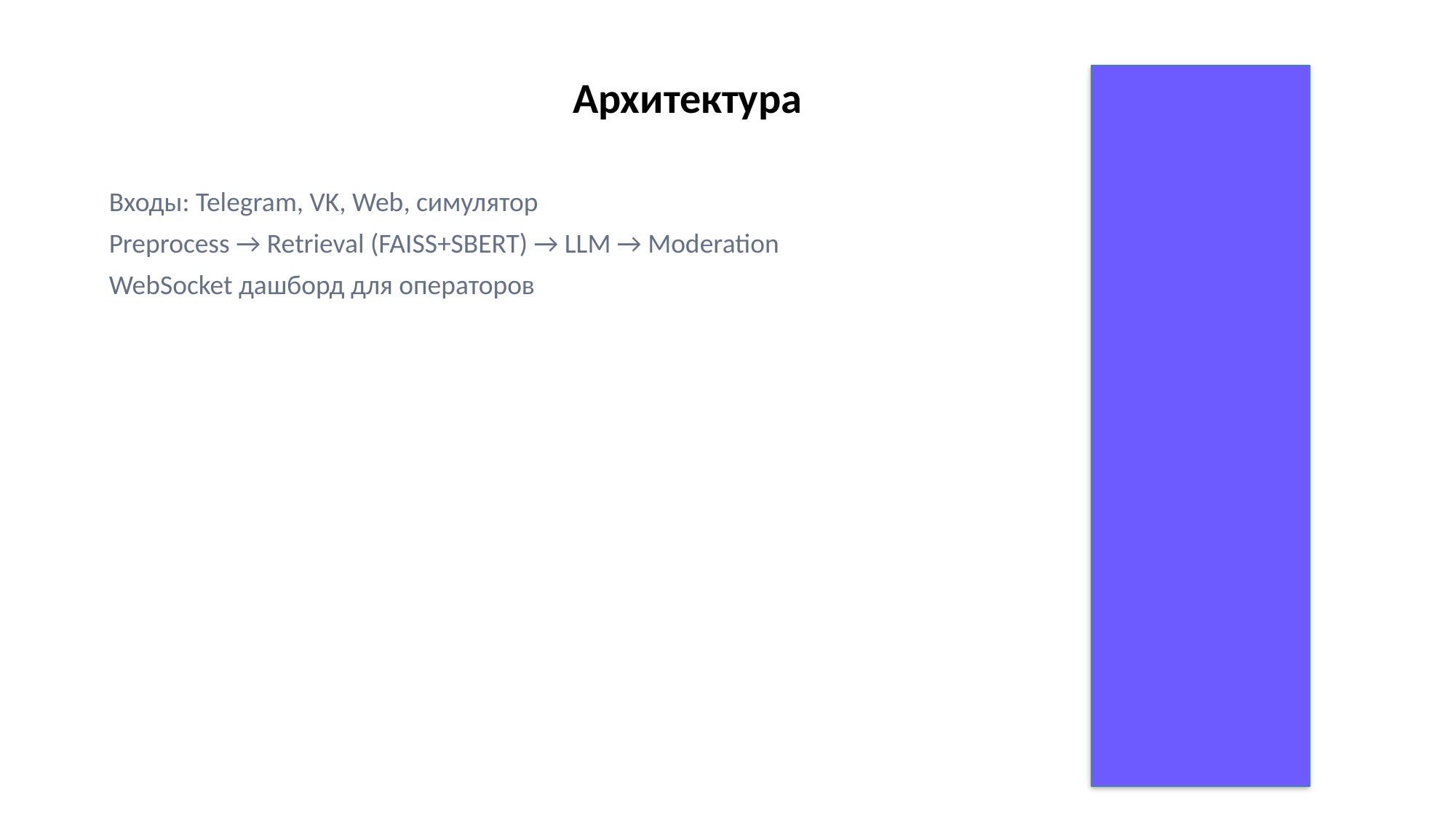

Архитектура

Входы: Telegram, VK, Web, симулятор
Preprocess → Retrieval (FAISS+SBERT) → LLM → Moderation
WebSocket дашборд для операторов